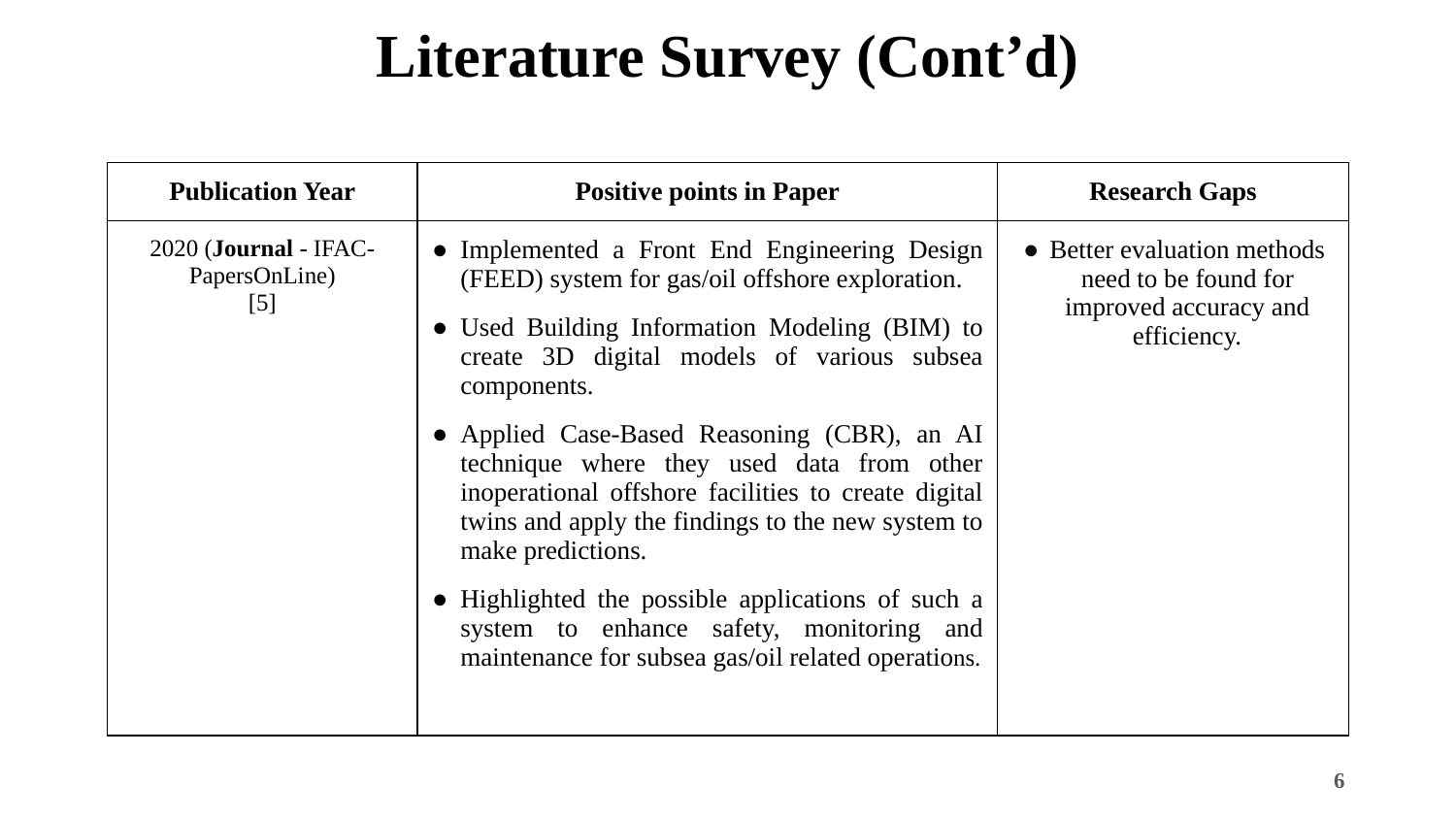

# Literature Survey (Cont’d)

| Publication Year | Positive points in Paper | Research Gaps |
| --- | --- | --- |
| 2020 (Journal - IFAC-PapersOnLine) [5] | Implemented a Front End Engineering Design (FEED) system for gas/oil offshore exploration. Used Building Information Modeling (BIM) to create 3D digital models of various subsea components. Applied Case-Based Reasoning (CBR), an AI technique where they used data from other inoperational offshore facilities to create digital twins and apply the findings to the new system to make predictions. Highlighted the possible applications of such a system to enhance safety, monitoring and maintenance for subsea gas/oil related operations. | Better evaluation methods need to be found for improved accuracy and efficiency. |
6